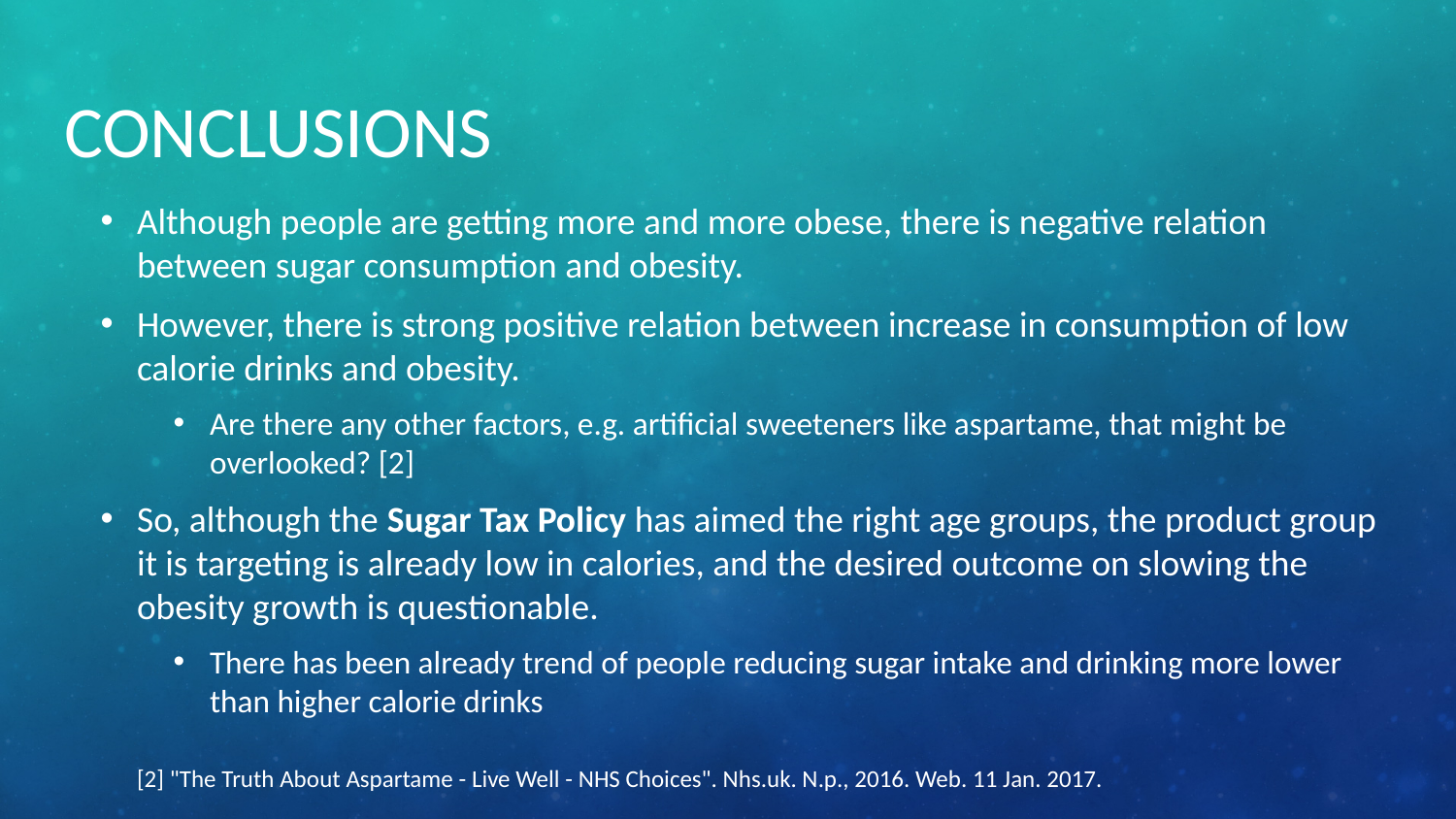

# Conclusions
Although people are getting more and more obese, there is negative relation between sugar consumption and obesity.
However, there is strong positive relation between increase in consumption of low calorie drinks and obesity.
Are there any other factors, e.g. artificial sweeteners like aspartame, that might be overlooked? [2]
So, although the Sugar Tax Policy has aimed the right age groups, the product group it is targeting is already low in calories, and the desired outcome on slowing the obesity growth is questionable.
There has been already trend of people reducing sugar intake and drinking more lower than higher calorie drinks
[2] "The Truth About Aspartame - Live Well - NHS Choices". Nhs.uk. N.p., 2016. Web. 11 Jan. 2017.